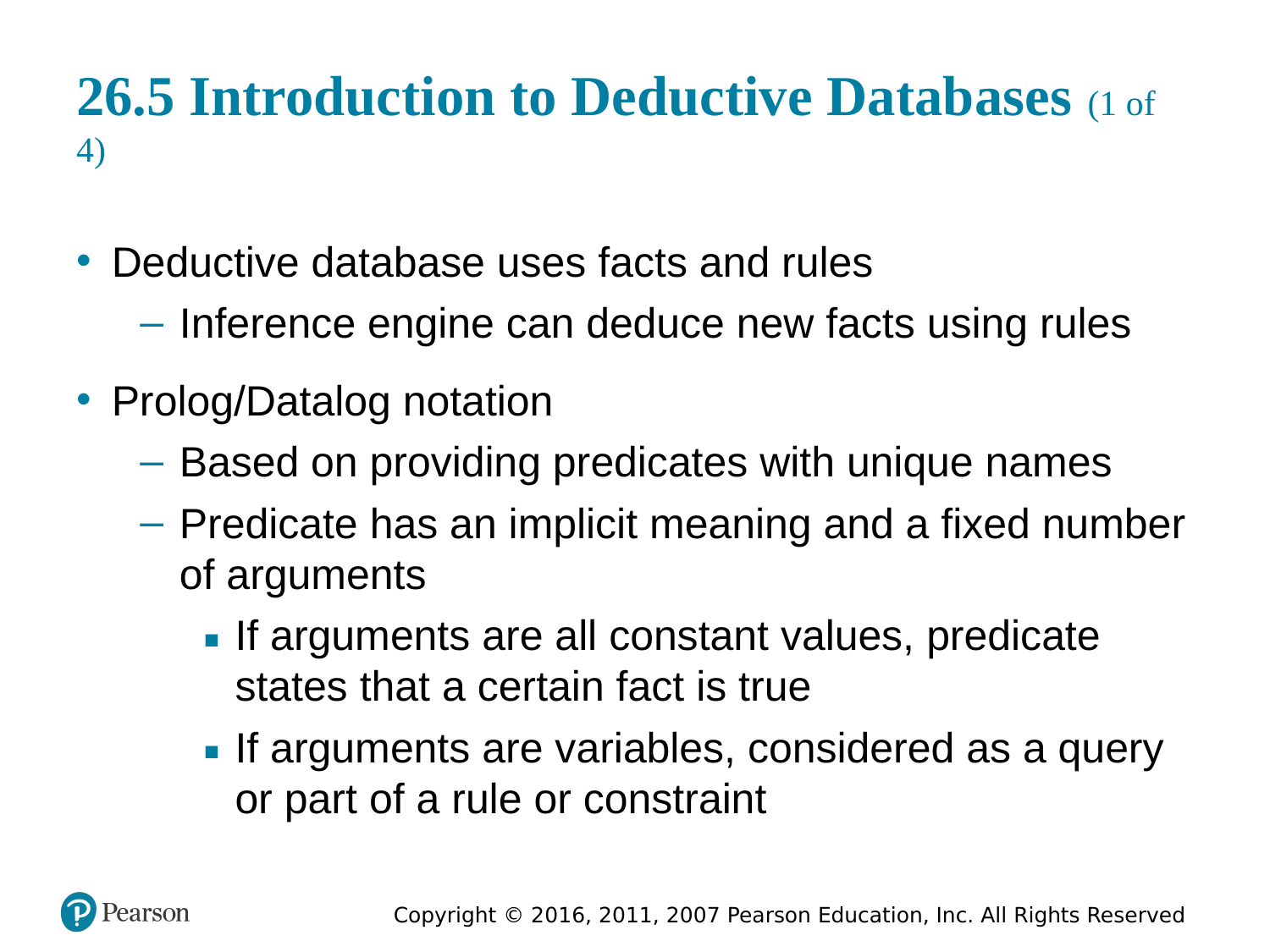

# 26.5 Introduction to Deductive Databases (1 of 4)
Deductive database uses facts and rules
Inference engine can deduce new facts using rules
Prolog/Datalog notation
Based on providing predicates with unique names
Predicate has an implicit meaning and a fixed number of arguments
If arguments are all constant values, predicate states that a certain fact is true
If arguments are variables, considered as a query or part of a rule or constraint